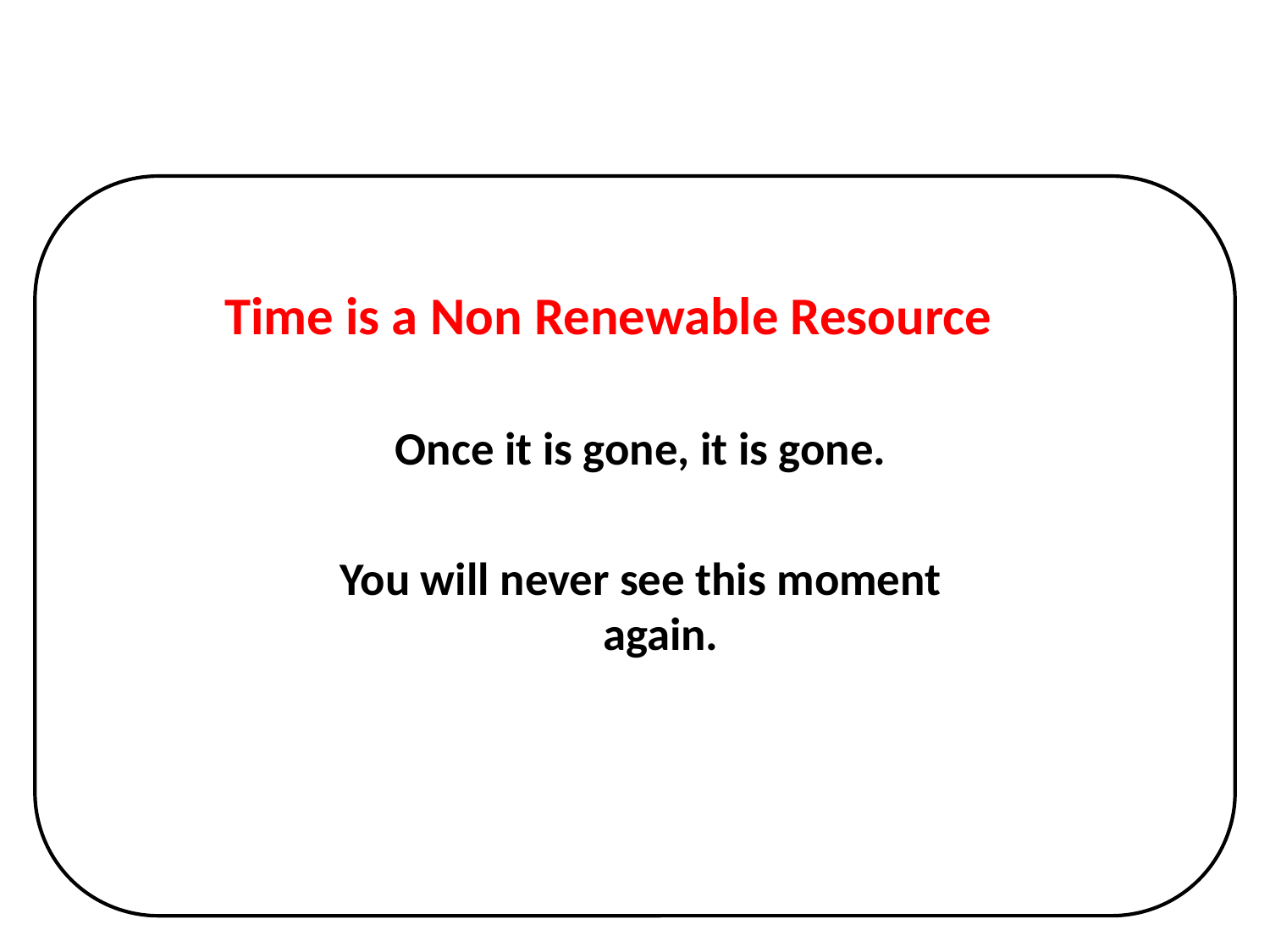

Time is a Non Renewable Resource

Once it is gone, it is gone.

You will never see this moment again.